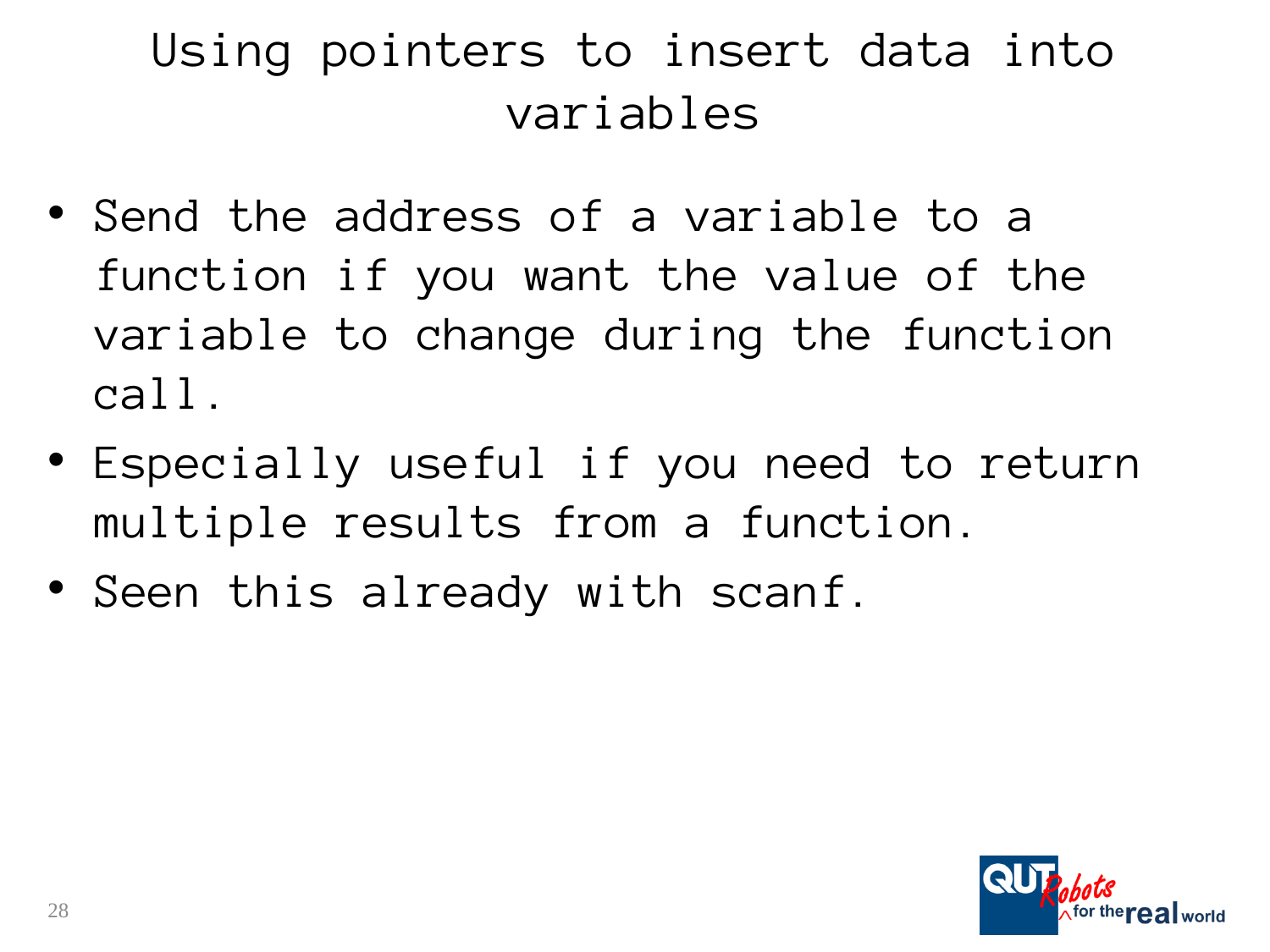

# Using pointers to insert data into variables
Send the address of a variable to a function if you want the value of the variable to change during the function call.
Especially useful if you need to return multiple results from a function.
Seen this already with scanf.
28